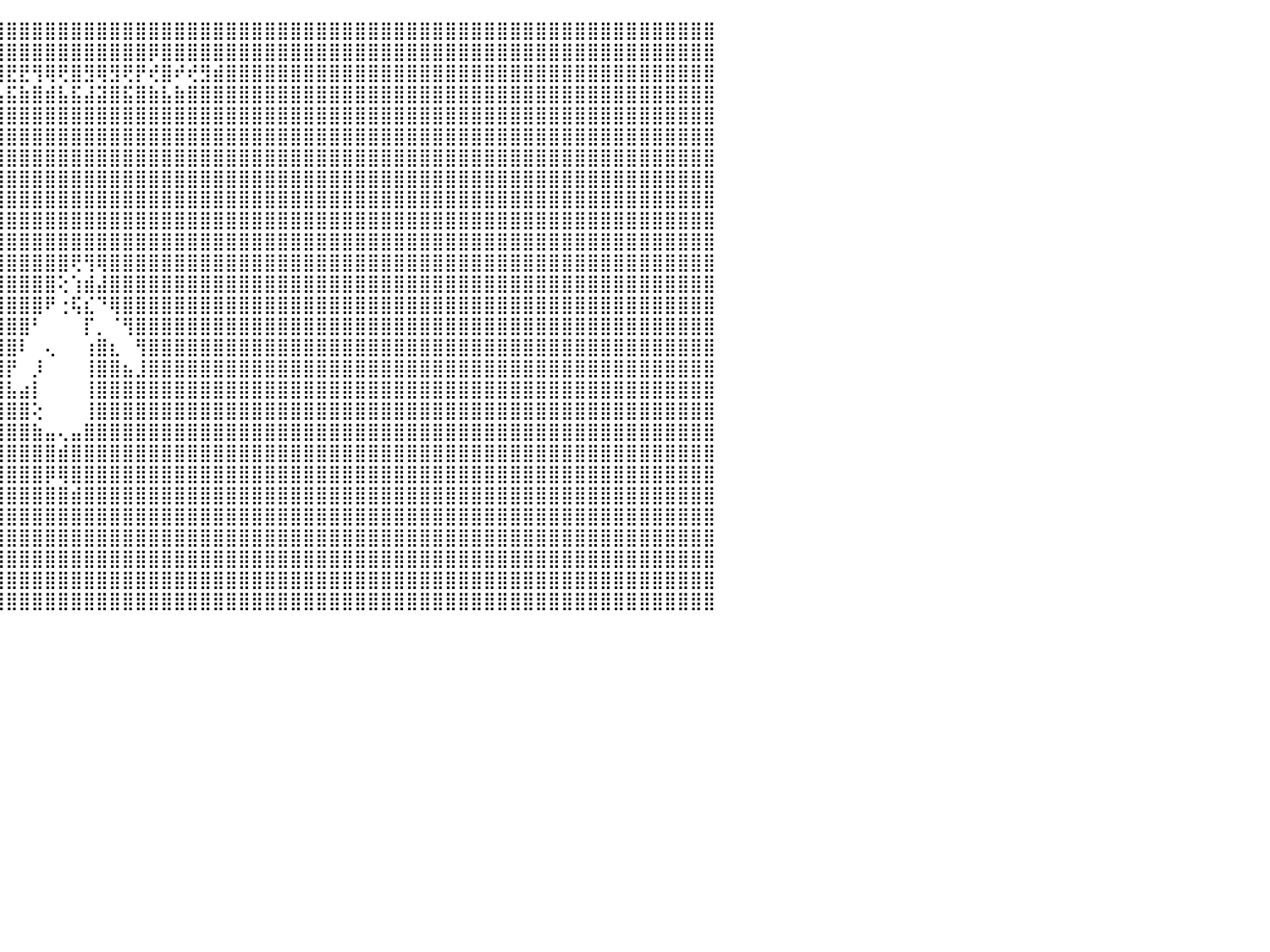

⣿⣿⣿⣿⣿⣿⣿⣿⣿⣿⣿⣿⣿⣿⣿⣿⣿⣿⣿⣿⣿⣿⣿⣿⣿⣿⣿⣿⣿⣿⣿⣿⣿⣿⣿⣿⣿⣿⣿⣿⣿⣿⣿⣿⣿⣿⣿⣿⣿⣿⣿⣿⣿⣿⣿⣿⣿⣿⣿⣿⣿⣿⣿⣿⣿⣿⣿⣿⣿⣿⣿⣿⣿⣿⣿⣿⣿⣿⣿⣿⣿⣿⣿⣿⣿⣿⣿⣿⣿⣿⣿⣿⣿⣿⣿⣿⣿⣿⣿⣿⠀
⣿⣿⣿⣿⣿⣿⣿⣿⣿⣿⣿⣿⣿⣿⣿⣿⣿⣿⣿⣿⣿⣿⣿⣿⣿⣿⣿⣿⣿⣿⣿⣿⣿⣿⣿⣿⣿⣿⣿⢿⣿⣿⣿⣿⣿⣿⣿⣿⣿⣿⣿⣿⣿⣿⣿⣿⡿⣿⣿⣿⣿⣿⣿⣿⣿⣿⣿⣿⣿⣿⣿⣿⣿⣿⣿⣿⣿⣿⣿⣿⣿⣿⣿⣿⣿⣿⣿⣿⣿⣿⣿⣿⣿⣿⣿⣿⣿⣿⣿⣿⠀
⣿⣿⣿⣿⣿⣿⣟⣿⡿⢻⣻⢿⢿⣿⣟⡿⣿⢿⢟⡿⢿⣟⣟⢿⢿⢟⡻⡟⣟⡿⣿⣿⢿⡿⣿⡿⢞⣿⣾⢻⢺⢟⡞⣟⣿⣟⣟⢻⢿⢟⣿⣻⢿⣻⢟⡟⢞⣿⠞⢞⣻⣾⣿⣿⣿⣿⣿⣿⣿⣿⣿⣿⣿⣿⣿⣿⣿⣿⣿⣿⣿⣿⣿⣿⣿⣿⣿⣿⣿⣿⣿⣿⣿⣿⣿⣿⣿⣿⣿⣿⠀
⣿⣿⣿⣿⣿⣿⣼⣿⣷⣾⣯⣮⣵⣷⣽⣵⣿⣽⣿⣯⣧⣿⣿⣿⣿⣾⣽⣷⣿⣵⣿⣽⣽⣯⣿⣷⣵⣿⣧⣿⣼⣾⣯⣾⣧⣯⣷⣿⣾⣧⣯⣼⣽⣿⣯⣿⣷⣧⣷⣿⣿⣿⣿⣿⣿⣿⣿⣿⣿⣿⣿⣿⣿⣿⣿⣿⣿⣿⣿⣿⣿⣿⣿⣿⣿⣿⣿⣿⣿⣿⣿⣿⣿⣿⣿⣿⣿⣿⣿⣿⠀
⣿⣿⣿⣿⣿⣿⣿⣿⣿⣿⣿⣿⣿⣿⣿⣿⣿⣿⣿⣿⣿⣿⣿⣿⣿⣿⣿⣿⣿⣿⣿⣿⣿⣿⣿⣿⣿⣿⣿⣿⣿⣿⣿⣿⣿⣿⣿⣿⣿⣿⣿⣿⣿⣿⣿⣿⣿⣿⣿⣿⣿⣿⣿⣿⣿⣿⣿⣿⣿⣿⣿⣿⣿⣿⣿⣿⣿⣿⣿⣿⣿⣿⣿⣿⣿⣿⣿⣿⣿⣿⣿⣿⣿⣿⣿⣿⣿⣿⣿⣿⠀
⣿⣿⣿⣿⣿⣿⣿⣿⣿⣿⣿⣿⣿⣿⣿⣿⣿⣿⣿⣿⣿⣿⣿⣿⣿⣿⣿⣿⣿⣿⣿⣿⣿⣿⣿⣿⣿⣿⣿⣿⣿⣿⣿⣿⣿⣿⣿⣿⣿⣿⣿⣿⣿⣿⣿⣿⣿⣿⣿⣿⣿⣿⣿⣿⣿⣿⣿⣿⣿⣿⣿⣿⣿⣿⣿⣿⣿⣿⣿⣿⣿⣿⣿⣿⣿⣿⣿⣿⣿⣿⣿⣿⣿⣿⣿⣿⣿⣿⣿⣿⠀
⣿⣿⣿⣿⣿⣿⣿⣿⣿⣿⣿⣿⣿⣿⣿⣿⣿⣿⣿⣿⣿⣿⣿⣿⣿⣿⣿⣿⣿⣿⣿⣿⣿⣿⣿⣿⣿⣿⣿⣿⣿⣿⣿⣿⣿⣿⣿⣿⣿⣿⣿⣿⣿⣿⣿⣿⣿⣿⣿⣿⣿⣿⣿⣿⣿⣿⣿⣿⣿⣿⣿⣿⣿⣿⣿⣿⣿⣿⣿⣿⣿⣿⣿⣿⣿⣿⣿⣿⣿⣿⣿⣿⣿⣿⣿⣿⣿⣿⣿⣿⠀
⣿⣿⣿⣿⣿⣿⣿⣿⣿⣿⣿⣿⣿⣿⣿⣿⣿⣿⣿⣿⣿⣿⣿⣿⣿⣿⣿⣿⣿⣿⣿⣿⣿⣿⣿⣿⣿⣿⣿⣿⣿⣿⣿⣿⣿⣿⣿⣿⣿⣿⣿⣿⣿⣿⣿⣿⣿⣿⣿⣿⣿⣿⣿⣿⣿⣿⣿⣿⣿⣿⣿⣿⣿⣿⣿⣿⣿⣿⣿⣿⣿⣿⣿⣿⣿⣿⣿⣿⣿⣿⣿⣿⣿⣿⣿⣿⣿⣿⣿⣿⠀
⣿⣿⣿⣿⣿⣿⣿⣿⣿⣿⣿⣿⣿⣿⣿⣿⣿⣿⣿⣿⣿⣿⣿⣿⣿⣿⣿⣿⣿⣿⣿⣿⣿⣿⣿⣿⣿⣿⣿⣿⣿⣿⣿⣿⣿⣿⣿⣿⣿⣿⣿⣿⣿⣿⣿⣿⣿⣿⣿⣿⣿⣿⣿⣿⣿⣿⣿⣿⣿⣿⣿⣿⣿⣿⣿⣿⣿⣿⣿⣿⣿⣿⣿⣿⣿⣿⣿⣿⣿⣿⣿⣿⣿⣿⣿⣿⣿⣿⣿⣿⠀
⣿⣿⣿⣿⣿⣿⣿⣿⣿⣿⣿⣿⣿⣿⣿⣿⣿⣿⣿⣿⣿⣿⣿⣿⣿⣿⣿⣿⣿⣿⣿⣿⣿⣿⣿⣿⣿⣿⣿⣿⣿⣿⣿⣿⣿⣿⣿⣿⣿⣿⣿⣿⣿⣿⣿⣿⣿⣿⣿⣿⣿⣿⣿⣿⣿⣿⣿⣿⣿⣿⣿⣿⣿⣿⣿⣿⣿⣿⣿⣿⣿⣿⣿⣿⣿⣿⣿⣿⣿⣿⣿⣿⣿⣿⣿⣿⣿⣿⣿⣿⠀
⣿⣿⣿⣿⣿⣿⣿⣿⣿⣿⣿⣿⣿⣿⣿⣿⣿⣿⣿⣿⣿⣿⣿⣿⣿⣿⣿⣿⣿⣿⣿⣿⣿⣿⣿⣿⣿⣿⣿⣿⣿⣿⣿⣿⣿⣿⣿⣿⣿⣿⣿⣿⣿⣿⣿⣿⣿⣿⣿⣿⣿⣿⣿⣿⣿⣿⣿⣿⣿⣿⣿⣿⣿⣿⣿⣿⣿⣿⣿⣿⣿⣿⣿⣿⣿⣿⣿⣿⣿⣿⣿⣿⣿⣿⣿⣿⣿⣿⣿⣿⠀
⣿⣿⣿⣿⣿⣿⣿⣿⣿⣿⣿⣿⣿⣿⣿⣿⣿⣿⣿⣿⣿⣿⣿⣿⣿⣿⣿⣿⣿⣿⣿⣿⣿⣿⣿⣿⣿⣿⣿⣿⣿⣿⣿⣿⣿⣿⣿⣿⣿⣿⢟⢻⢿⣿⣿⣿⣿⣿⣿⣿⣿⣿⣿⣿⣿⣿⣿⣿⣿⣿⣿⣿⣿⣿⣿⣿⣿⣿⣿⣿⣿⣿⣿⣿⣿⣿⣿⣿⣿⣿⣿⣿⣿⣿⣿⣿⣿⣿⣿⣿⠀
⣿⣿⣿⣿⣿⣿⣿⣿⣿⣿⣿⣿⣿⣿⣿⣿⣿⣿⣿⣿⣿⣿⣿⣿⣿⣿⣿⣿⣿⣿⣿⣿⣿⣿⣿⣿⣿⣿⣿⣿⣿⣿⣿⣿⣿⣿⣿⣿⣿⢕⢱⣾⣼⣿⣿⣿⣿⣿⣿⣿⣿⣿⣿⣿⣿⣿⣿⣿⣿⣿⣿⣿⣿⣿⣿⣿⣿⣿⣿⣿⣿⣿⣿⣿⣿⣿⣿⣿⣿⣿⣿⣿⣿⣿⣿⣿⣿⣿⣿⣿⠀
⣿⣿⣿⣿⣿⣿⣿⣿⣿⣿⣿⣿⣿⣿⣿⣿⣿⣿⣿⣿⣿⣿⣿⣿⣿⣿⣿⣿⣿⣿⣿⣿⣿⣿⣿⣿⣿⣿⣿⣿⣿⣿⣿⣿⣿⣿⣿⣿⠟⢐⢯⣎⠙⢿⣿⣿⣿⣿⣿⣿⣿⣿⣿⣿⣿⣿⣿⣿⣿⣿⣿⣿⣿⣿⣿⣿⣿⣿⣿⣿⣿⣿⣿⣿⣿⣿⣿⣿⣿⣿⣿⣿⣿⣿⣿⣿⣿⣿⣿⣿⠀
⣿⣿⣿⣿⣿⣿⣿⣿⣿⣿⣿⣿⣿⣿⣿⣿⣿⣿⣿⣿⣿⣿⣿⣿⣿⣿⣿⣿⣿⣿⣿⣿⣿⣿⣿⣿⣿⣿⣿⣿⣿⣿⣿⣿⣿⣿⣿⠃⠀⠀⠀⡏⡀⠈⢻⣿⣿⣿⣿⣿⣿⣿⣿⣿⣿⣿⣿⣿⣿⣿⣿⣿⣿⣿⣿⣿⣿⣿⣿⣿⣿⣿⣿⣿⣿⣿⣿⣿⣿⣿⣿⣿⣿⣿⣿⣿⣿⣿⣿⣿⠀
⣿⣿⣿⣿⣿⣿⣿⣿⣿⣿⣿⣿⣿⣿⣿⣿⣿⣿⣿⣿⣿⣿⣿⣿⣿⣿⣿⣿⣿⣿⣿⣿⣿⣿⣿⣿⣿⣿⣿⣿⣿⣿⣿⣿⣿⣿⠇⠀⢄⠀⠀⢰⣿⣆⠀⢻⣿⣿⣿⣿⣿⣿⣿⣿⣿⣿⣿⣿⣿⣿⣿⣿⣿⣿⣿⣿⣿⣿⣿⣿⣿⣿⣿⣿⣿⣿⣿⣿⣿⣿⣿⣿⣿⣿⣿⣿⣿⣿⣿⣿⠀
⣿⣿⣿⣿⣿⣿⣿⣿⣿⣿⣿⣿⣿⣿⣿⣿⣿⣿⣿⣿⣿⣿⣿⣿⣿⣿⣿⣿⣿⣿⣿⣿⣿⣿⣿⣿⣿⣿⣿⣿⣿⣿⣿⣿⣿⡟⠀⡸⠀⠀⠀⢸⣿⣿⣦⣸⣿⣿⣿⣿⣿⣿⣿⣿⣿⣿⣿⣿⣿⣿⣿⣿⣿⣿⣿⣿⣿⣿⣿⣿⣿⣿⣿⣿⣿⣿⣿⣿⣿⣿⣿⣿⣿⣿⣿⣿⣿⣿⣿⣿⠀
⣿⣿⣿⣿⣿⣿⣿⣿⣿⣿⣿⣿⣿⣿⣿⣿⣿⣿⣿⣿⣿⣿⣿⣿⣿⣿⣿⣿⣿⣿⣿⣿⣿⣿⣿⣿⣿⣿⣿⣿⣿⣿⣿⣿⣿⣧⣴⡇⠀⠀⠀⢸⣿⣿⣿⣿⣿⣿⣿⣿⣿⣿⣿⣿⣿⣿⣿⣿⣿⣿⣿⣿⣿⣿⣿⣿⣿⣿⣿⣿⣿⣿⣿⣿⣿⣿⣿⣿⣿⣿⣿⣿⣿⣿⣿⣿⣿⣿⣿⣿⠀
⣿⣿⣿⣿⣿⣿⣿⣿⣿⣿⣿⣿⣿⣿⣿⣿⣿⣿⣿⣿⣿⣿⣿⣿⣿⣿⣿⣿⣿⣿⣿⣿⣿⣿⣿⣿⣿⣿⣿⣿⣿⣿⣿⣿⣿⣿⣿⢕⠀⠀⠀⢸⣿⣿⣿⣿⣿⣿⣿⣿⣿⣿⣿⣿⣿⣿⣿⣿⣿⣿⣿⣿⣿⣿⣿⣿⣿⣿⣿⣿⣿⣿⣿⣿⣿⣿⣿⣿⣿⣿⣿⣿⣿⣿⣿⣿⣿⣿⣿⣿⠀
⣿⣿⣿⣿⣿⣿⣿⣿⣿⣿⣿⣿⣿⣿⣿⣿⣿⣿⣿⣿⣿⣿⣿⣿⣿⣿⣿⣿⣿⣿⣿⣿⣿⣿⣿⣿⣿⣿⣿⣿⣿⣿⣿⣿⣿⣿⣿⣷⣤⢄⣤⣿⣿⣿⣿⣿⣿⣿⣿⣿⣿⣿⣿⣿⣿⣿⣿⣿⣿⣿⣿⣿⣿⣿⣿⣿⣿⣿⣿⣿⣿⣿⣿⣿⣿⣿⣿⣿⣿⣿⣿⣿⣿⣿⣿⣿⣿⣿⣿⣿⠀
⣿⣿⣿⣿⣿⣿⣿⣿⣿⣿⣿⣿⣿⣿⣿⣿⣿⣿⣿⣿⣿⣿⣿⣿⣿⣿⣿⣿⣿⣿⣿⣿⣿⣿⣿⣿⣿⣿⣿⣿⣿⣿⣿⣿⣿⣿⣿⣿⣿⣾⣿⣿⣿⣿⣿⣿⣿⣿⣿⣿⣿⣿⣿⣿⣿⣿⣿⣿⣿⣿⣿⣿⣿⣿⣿⣿⣿⣿⣿⣿⣿⣿⣿⣿⣿⣿⣿⣿⣿⣿⣿⣿⣿⣿⣿⣿⣿⣿⣿⣿⠀
⣿⣿⣿⣿⣿⣿⣿⣿⣿⣿⣿⣿⣿⣿⣿⣿⣿⣿⣿⣿⣿⣿⣿⣿⣿⣿⣿⣿⣿⣿⣿⣿⣿⣿⣿⣿⣿⣿⣿⣿⣿⣿⣿⣿⣿⣿⣿⣿⡿⢿⣿⣿⣿⣿⣿⣿⣿⣿⣿⣿⣿⣿⣿⣿⣿⣿⣿⣿⣿⣿⣿⣿⣿⣿⣿⣿⣿⣿⣿⣿⣿⣿⣿⣿⣿⣿⣿⣿⣿⣿⣿⣿⣿⣿⣿⣿⣿⣿⣿⣿⠀
⣿⣿⣿⣿⣿⣿⣿⣿⣿⣿⣿⣿⣿⣿⣿⣿⣿⣿⣿⣿⣿⣿⣿⣿⣿⣿⣿⣿⣿⣿⣿⣿⣿⣿⣿⣿⣿⣿⣿⣿⣿⣿⣿⣿⣿⣿⣿⣿⣿⣿⣾⣿⣿⣿⣿⣿⣿⣿⣿⣿⣿⣿⣿⣿⣿⣿⣿⣿⣿⣿⣿⣿⣿⣿⣿⣿⣿⣿⣿⣿⣿⣿⣿⣿⣿⣿⣿⣿⣿⣿⣿⣿⣿⣿⣿⣿⣿⣿⣿⣿⠀
⣿⣿⣿⣿⣿⣿⣿⣿⣿⣿⣿⣿⣿⣿⣿⣿⣿⣿⣿⣿⣿⣿⣿⣿⣿⣿⣿⣿⣿⣿⣿⣿⣿⣿⣿⣿⣿⣿⣿⣿⣿⣿⣿⣿⣿⣿⣿⣿⣿⣿⣿⣿⣿⣿⣿⣿⣿⣿⣿⣿⣿⣿⣿⣿⣿⣿⣿⣿⣿⣿⣿⣿⣿⣿⣿⣿⣿⣿⣿⣿⣿⣿⣿⣿⣿⣿⣿⣿⣿⣿⣿⣿⣿⣿⣿⣿⣿⣿⣿⣿⠀
⣿⣿⣿⣿⣿⣿⣿⣿⣿⣿⣿⣿⣿⣿⣿⣿⣿⣿⣿⣿⣿⣿⣿⣿⣿⣿⣿⣿⣿⣿⣿⣿⣿⣿⣿⣿⣿⣿⣿⣿⣿⣿⣿⣿⣿⣿⣿⣿⣿⣿⣿⣿⣿⣿⣿⣿⣿⣿⣿⣿⣿⣿⣿⣿⣿⣿⣿⣿⣿⣿⣿⣿⣿⣿⣿⣿⣿⣿⣿⣿⣿⣿⣿⣿⣿⣿⣿⣿⣿⣿⣿⣿⣿⣿⣿⣿⣿⣿⣿⣿⠀
⣿⣿⣿⣿⣿⣿⣿⣿⣿⣿⣿⣿⣿⣿⣿⣿⣿⣿⣿⣿⣿⣿⣿⣿⣿⣿⣿⣿⣿⣿⣿⣿⣿⣿⣿⣿⣿⣿⣿⣿⣿⣿⣿⣿⣿⣿⣿⣿⣿⣿⣿⣿⣿⣿⣿⣿⣿⣿⣿⣿⣿⣿⣿⣿⣿⣿⣿⣿⣿⣿⣿⣿⣿⣿⣿⣿⣿⣿⣿⣿⣿⣿⣿⣿⣿⣿⣿⣿⣿⣿⣿⣿⣿⣿⣿⣿⣿⣿⣿⣿⠀
⣿⣿⣿⣿⣿⣿⣿⣿⣿⣿⣿⣿⣿⣿⣿⣿⣿⣿⣿⣿⣿⣿⣿⣿⣿⣿⣿⣿⣿⣿⣿⣿⣿⣿⣿⣿⣿⣿⣿⣿⣿⣿⣿⣿⣿⣿⣿⣿⣿⣿⣿⣿⣿⣿⣿⣿⣿⣿⣿⣿⣿⣿⣿⣿⣿⣿⣿⣿⣿⣿⣿⣿⣿⣿⣿⣿⣿⣿⣿⣿⣿⣿⣿⣿⣿⣿⣿⣿⣿⣿⣿⣿⣿⣿⣿⣿⣿⣿⣿⣿⠀
⣿⣿⣿⣿⣿⣿⣿⣿⣿⣿⣿⣿⣿⣿⣿⣿⣿⣿⣿⣿⣿⣿⣿⣿⣿⣿⣿⣿⣿⣿⣿⣿⣿⣿⣿⣿⣿⣿⣿⣿⣿⣿⣿⣿⣿⣿⣿⣿⣿⣿⣿⣿⣿⣿⣿⣿⣿⣿⣿⣿⣿⣿⣿⣿⣿⣿⣿⣿⣿⣿⣿⣿⣿⣿⣿⣿⣿⣿⣿⣿⣿⣿⣿⣿⣿⣿⣿⣿⣿⣿⣿⣿⣿⣿⣿⣿⣿⣿⣿⣿⠀
⠀⠀⠀⠀⠀⠀⠀⠀⠀⠀⠀⠀⠀⠀⠀⠀⠀⠀⠀⠀⠀⠀⠀⠀⠀⠀⠀⠀⠀⠀⠀⠀⠀⠀⠀⠀⠀⠀⠀⠀⠀⠀⠀⠀⠀⠀⠀⠀⠀⠀⠀⠀⠀⠀⠀⠀⠀⠀⠀⠀⠀⠀⠀⠀⠀⠀⠀⠀⠀⠀⠀⠀⠀⠀⠀⠀⠀⠀⠀⠀⠀⠀⠀⠀⠀⠀⠀⠀⠀⠀⠀⠀⠀⠀⠀⠀⠀⠀⠀⠀⠀